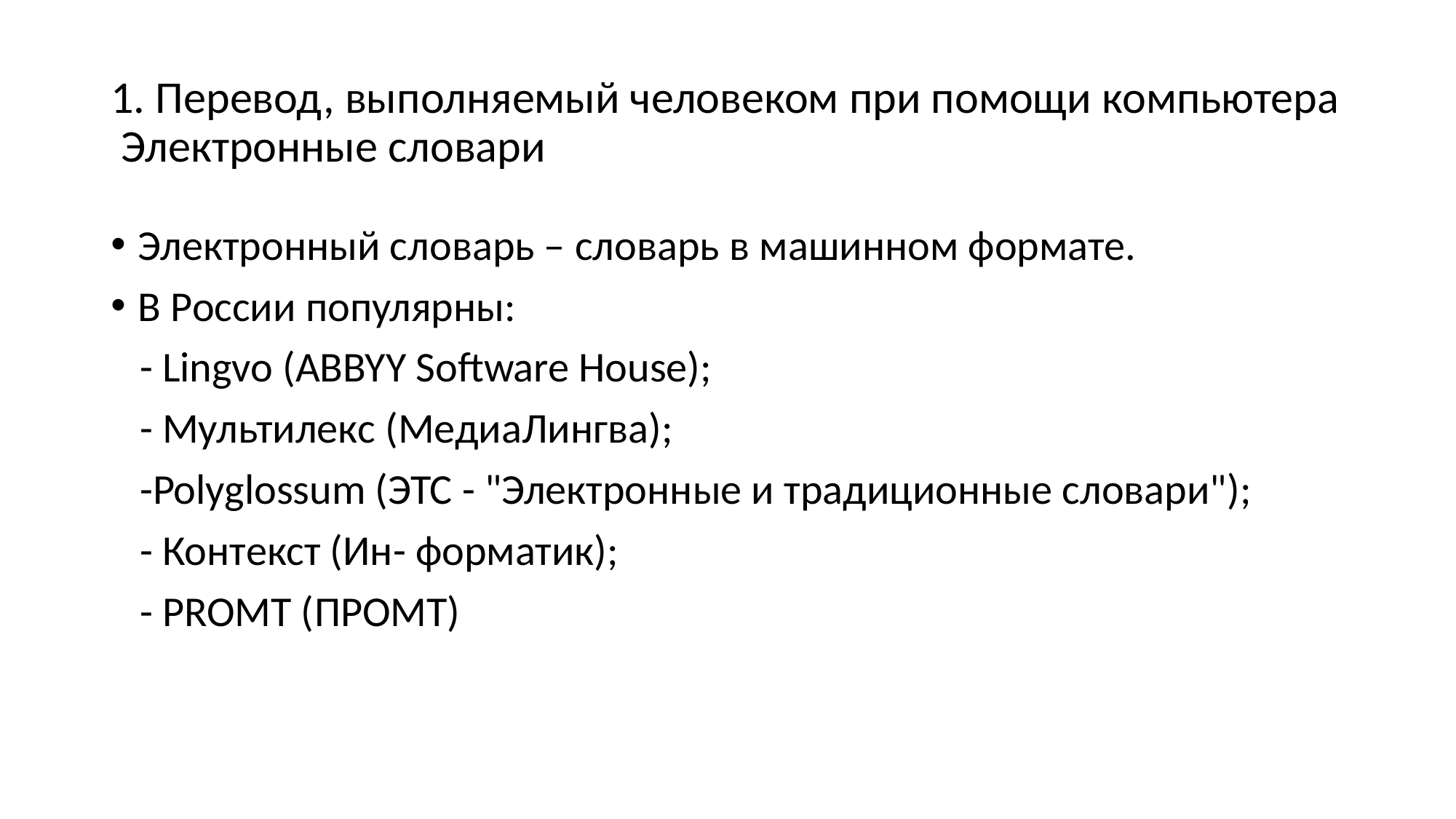

# 1. Перевод, выполняемый человеком при помощи компьютера Электронные словари
Электронный словарь – словарь в машинном формате.
В России популярны:
   - Lingvo (ABBYY Software House);
   - Мультилекс (МедиаЛингва);
   -Polyglossum (ЭТС - "Электронные и традиционные словари");
   - Контекст (Ин- форматик);
   - PROMT (ПРОМТ)